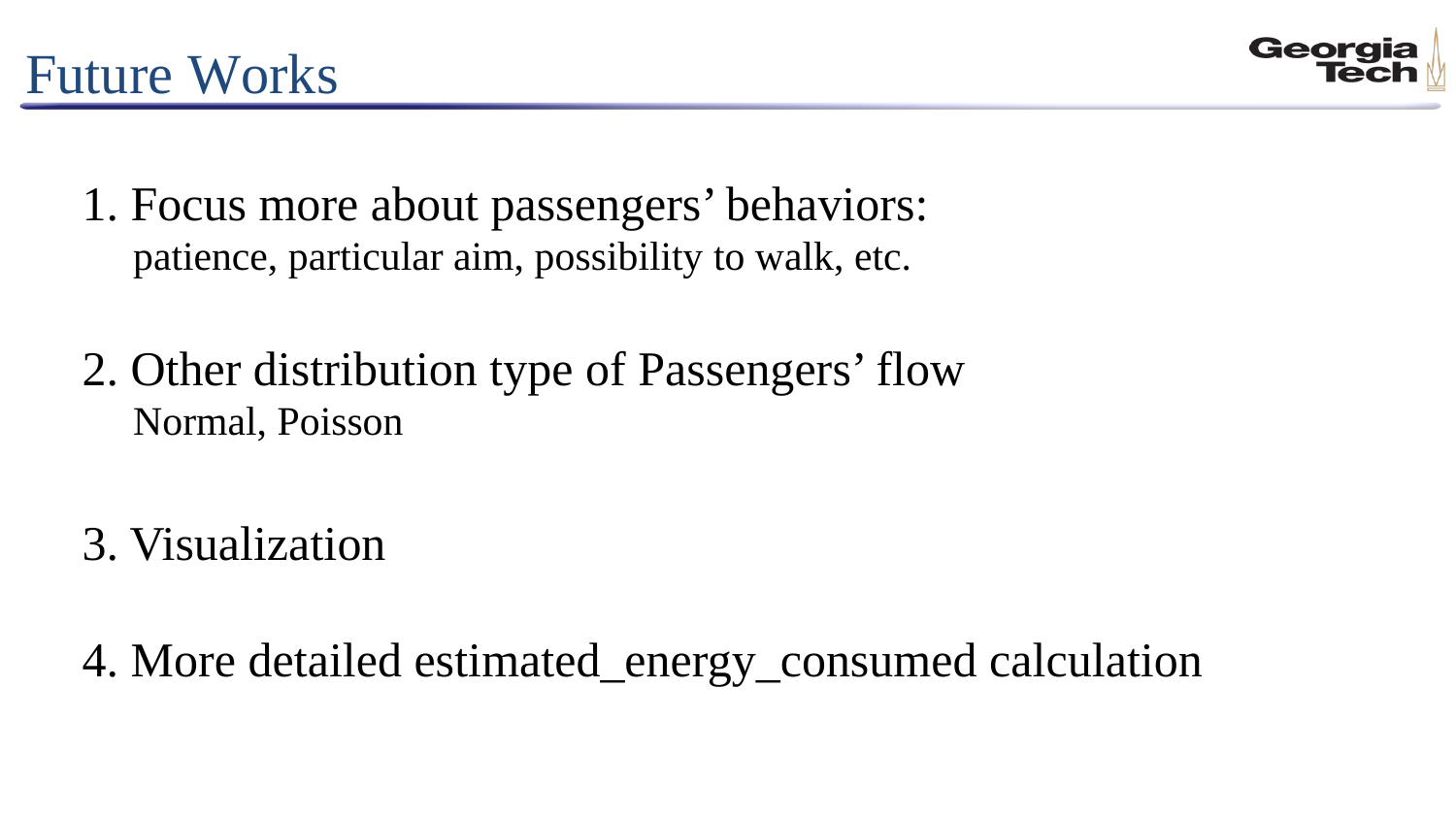

# Future Works
1. Focus more about passengers’ behaviors:
     patience, particular aim, possibility to walk, etc.

2. Other distribution type of Passengers’ flow
     Normal, Poisson

3. Visualization

4. More detailed estimated_energy_consumed calculation